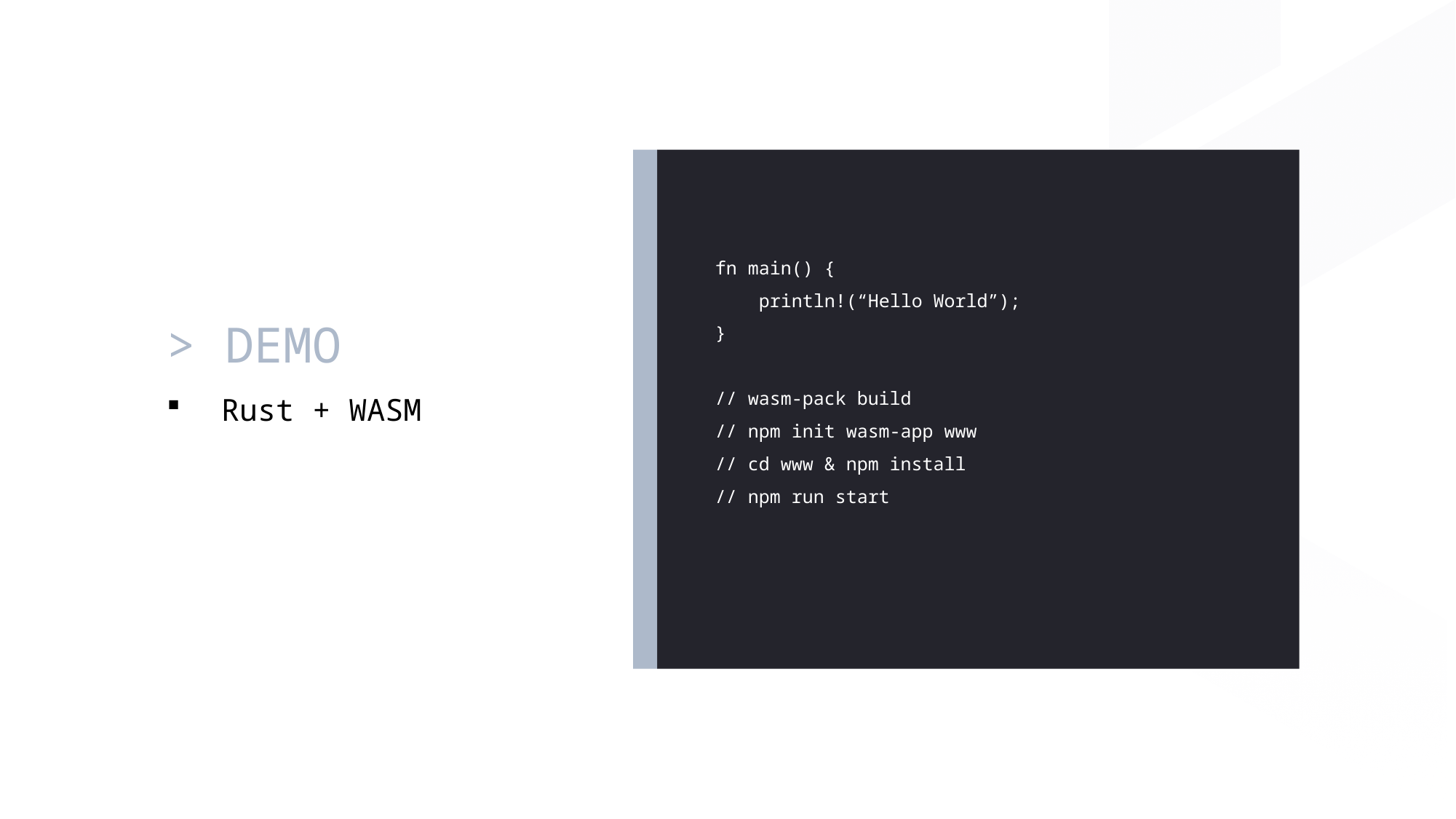

fn main() {
    println!(“Hello World”);
}

// wasm-pack build
// npm init wasm-app www
// cd www & npm install
// npm run start
> DEMO
Rust + WASM